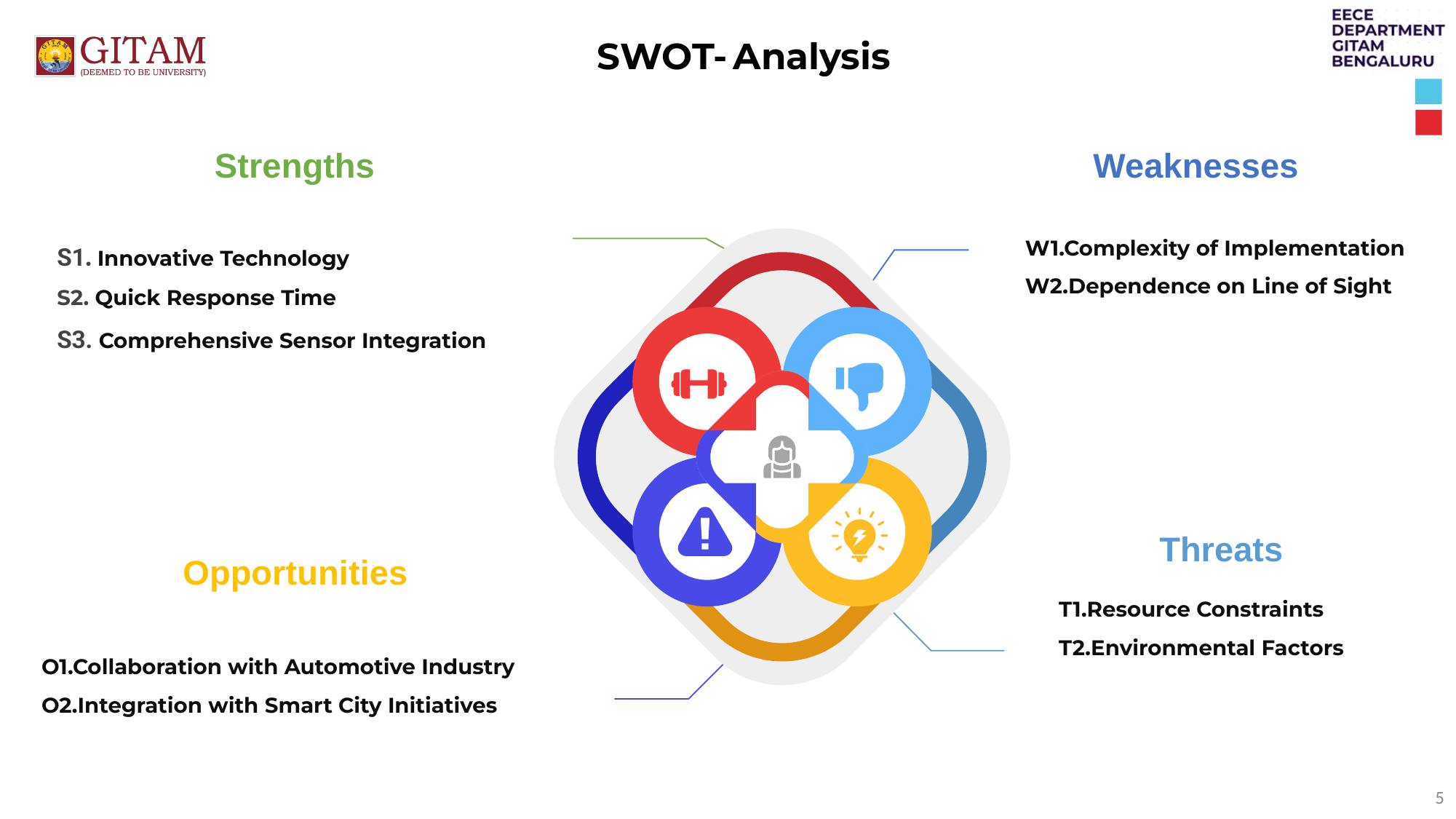

SWOT- Analysis
Weaknesses
W1.Complexity of Implementation
W2.Dependence on Line of Sight

Strengths
S1. Innovative Technology
S2. Quick Response Time
S3. Comprehensive Sensor Integration

Threats
T1.Resource Constraints
T2.Environmental Factors

Opportunities
O1.Collaboration with Automotive Industry
O2.Integration with Smart City Initiatives

5